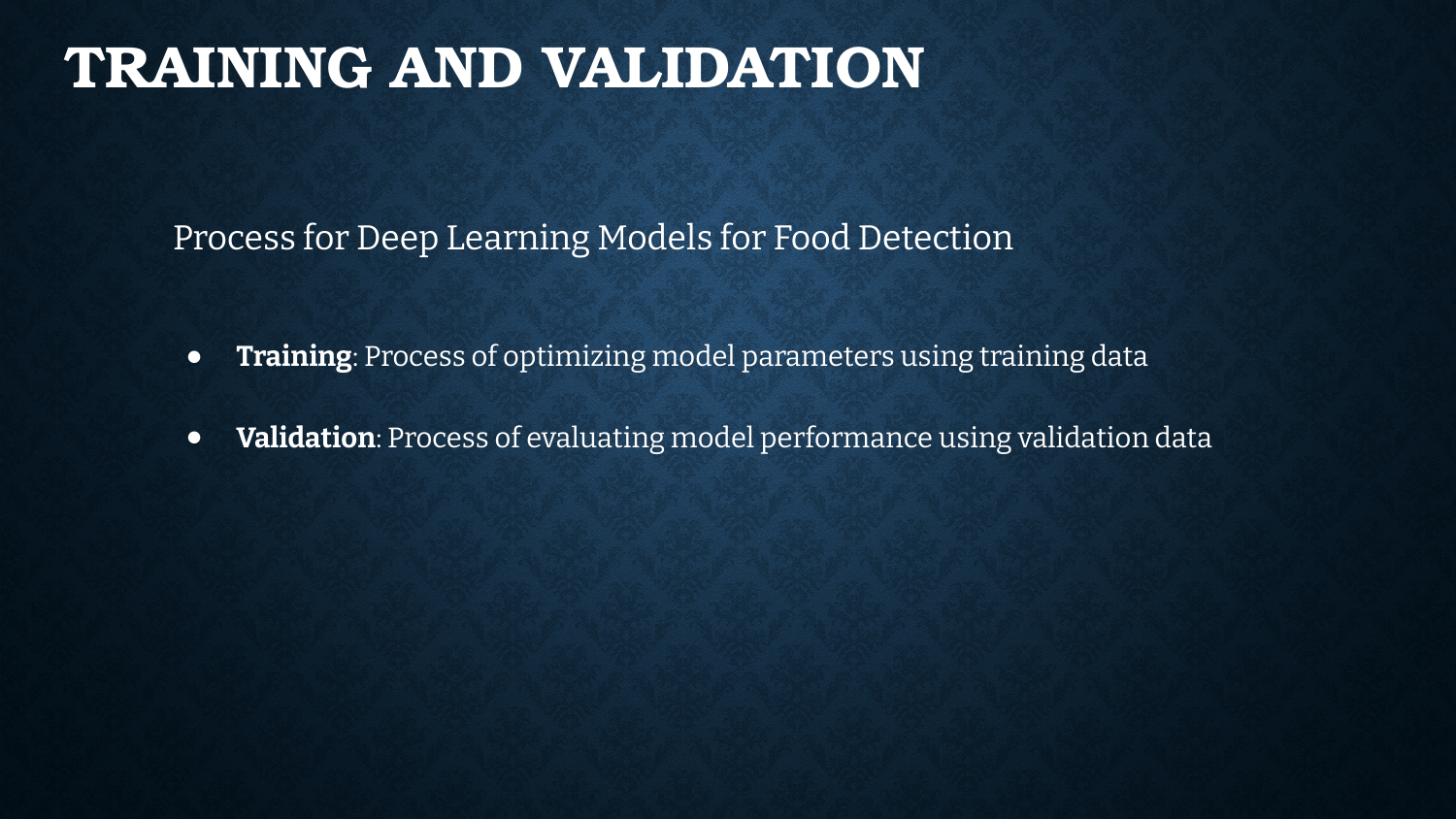

# Training and Validation
Process for Deep Learning Models for Food Detection
‎

Training: Process of optimizing model parameters using training data

Validation: Process of evaluating model performance using validation data